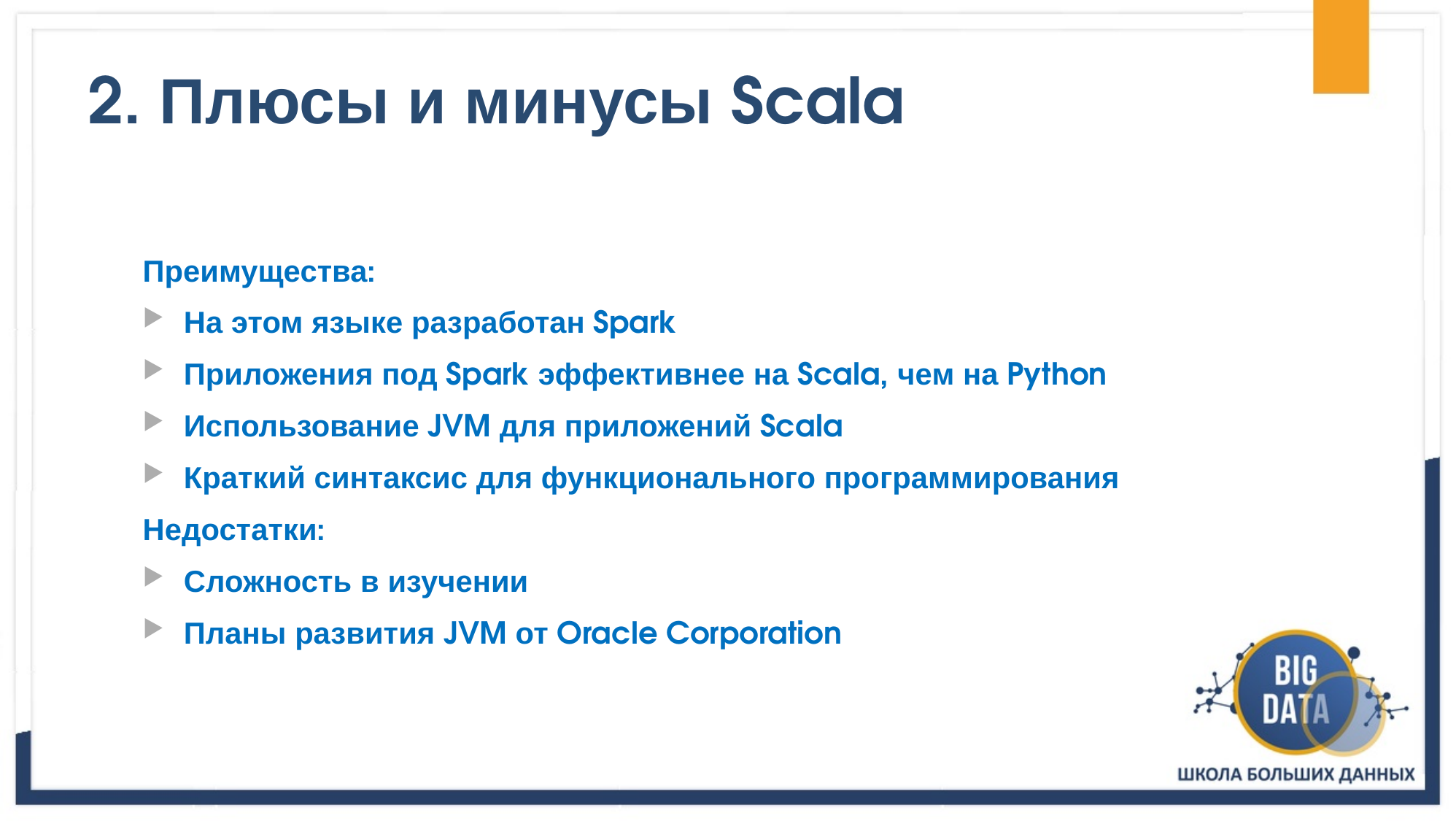

# 2. Плюсы и минусы Scala
Преимущества:
На этом языке разработан Spark
Приложения под Spark эффективнее на Scala, чем на Python
Использование JVM для приложений Scala
Краткий синтаксис для функционального программирования
Недостатки:
Сложность в изучении
Планы развития JVM от Oracle Corporation